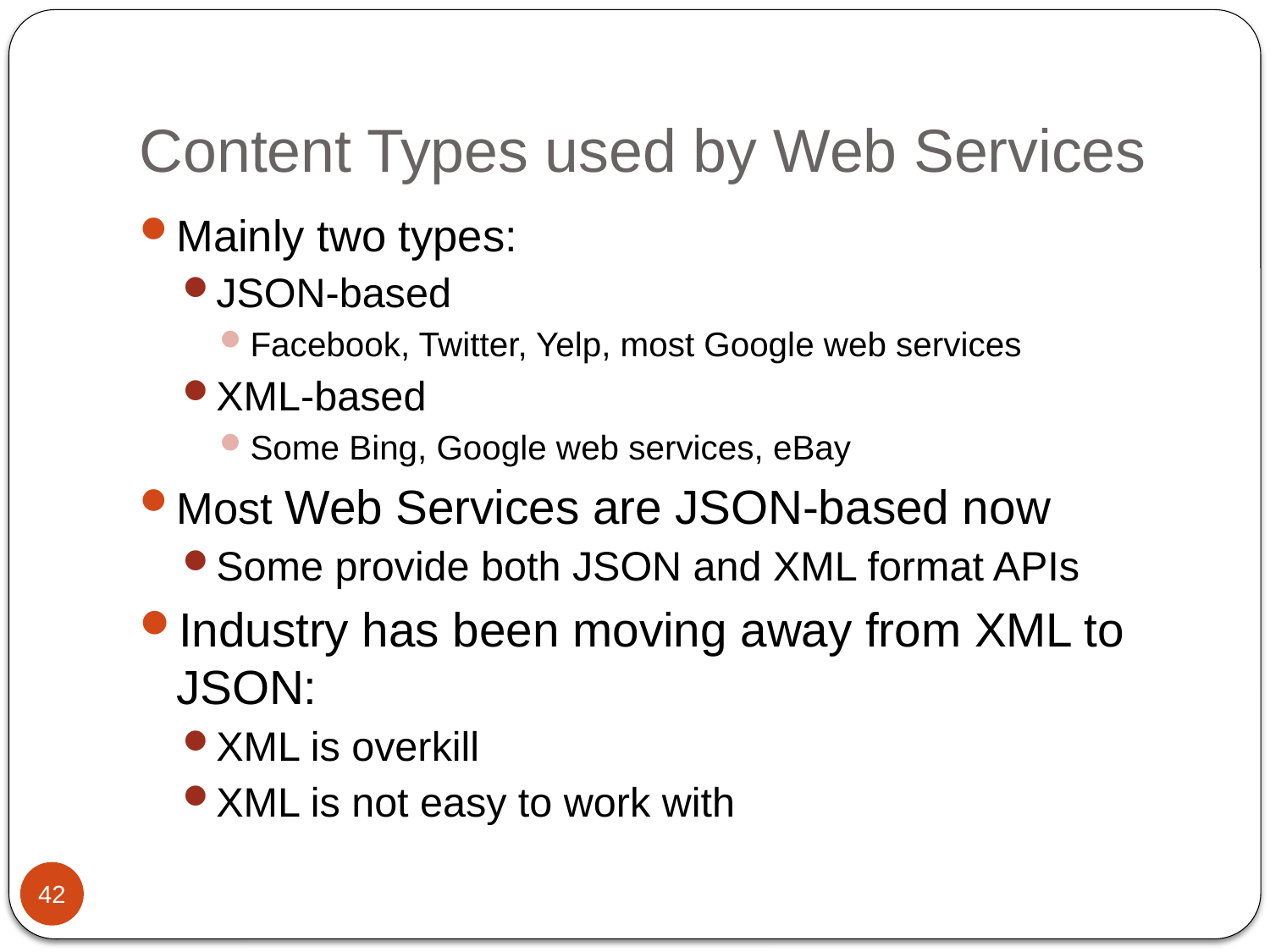

# Content Types used by Web Services
Mainly two types:
JSON-based
Facebook, Twitter, Yelp, most Google web services
XML-based
Some Bing, Google web services, eBay
Most Web Services are JSON-based now
Some provide both JSON and XML format APIs
Industry has been moving away from XML to JSON:
XML is overkill
XML is not easy to work with

42